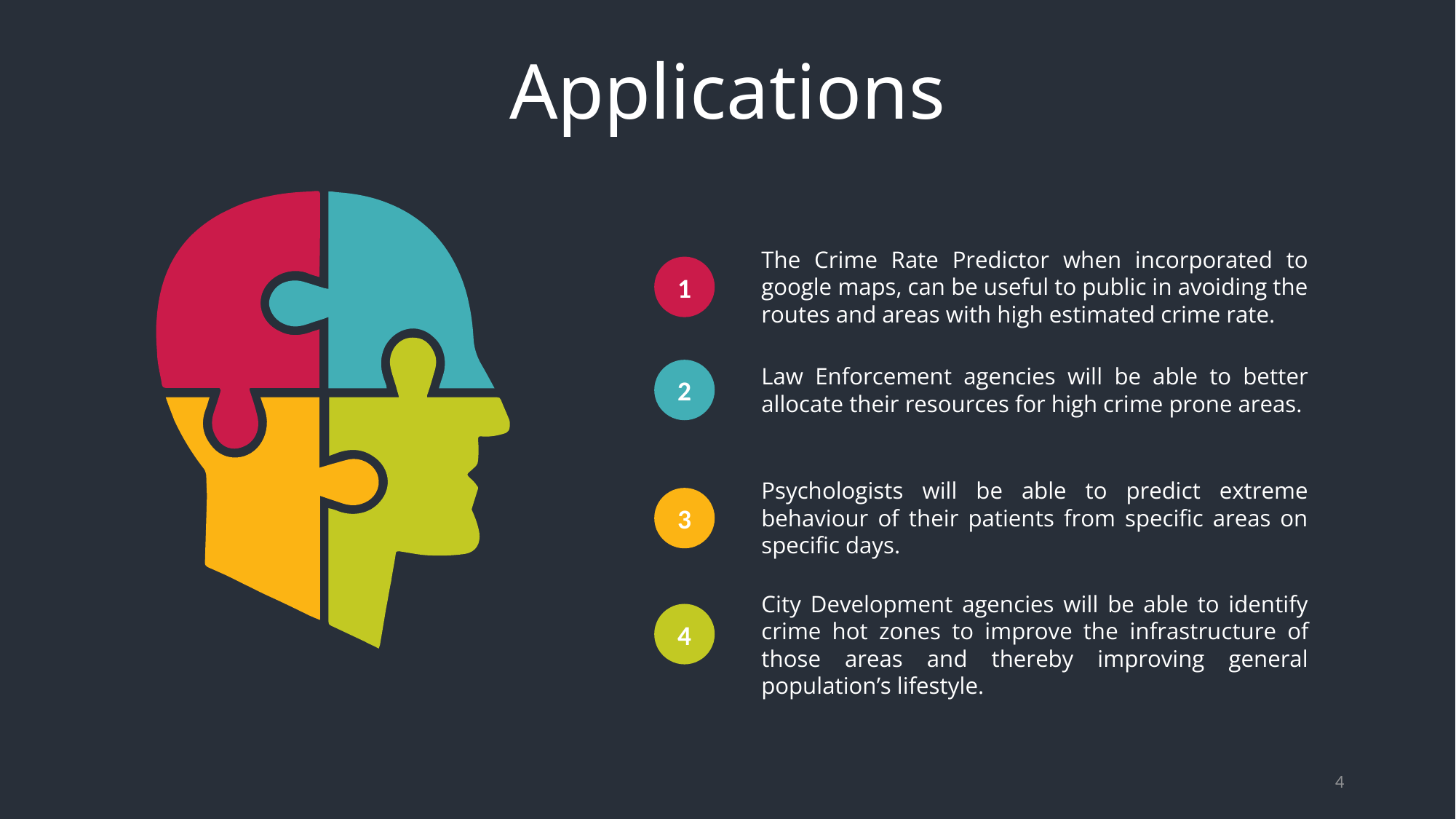

Applications

The Crime Rate Predictor when incorporated to google maps, can be useful to public in avoiding the routes and areas with high estimated crime rate.
1
Law Enforcement agencies will be able to better allocate their resources for high crime prone areas.
2
Psychologists will be able to predict extreme behaviour of their patients from specific areas on specific days.
3
City Development agencies will be able to identify crime hot zones to improve the infrastructure of those areas and thereby improving general population’s lifestyle.
4
4